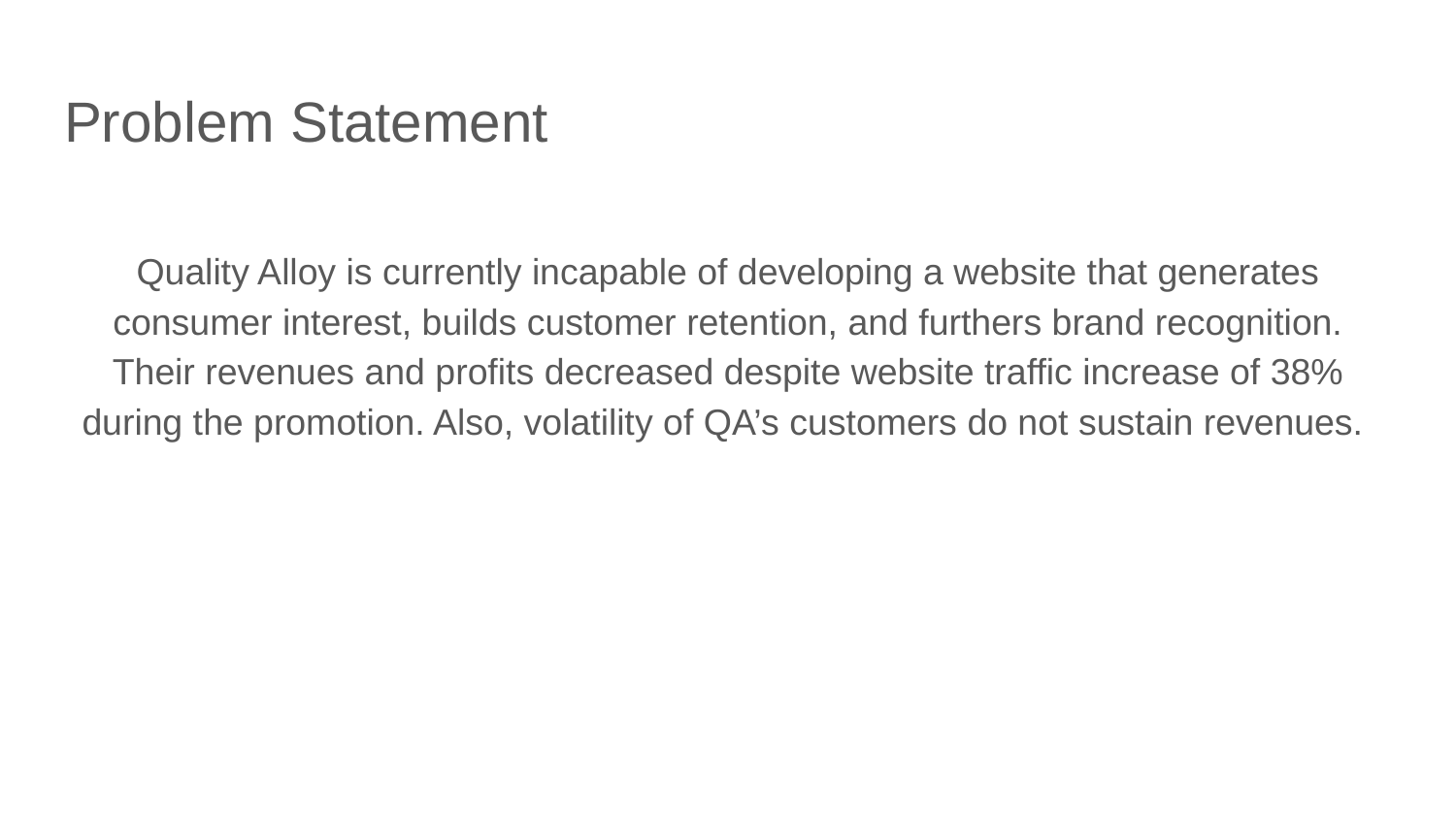

# Problem Statement

Quality Alloy is currently incapable of developing a website that generates consumer interest, builds customer retention, and furthers brand recognition.
Their revenues and profits decreased despite website traffic increase of 38% during the promotion. Also, volatility of QA’s customers do not sustain revenues.